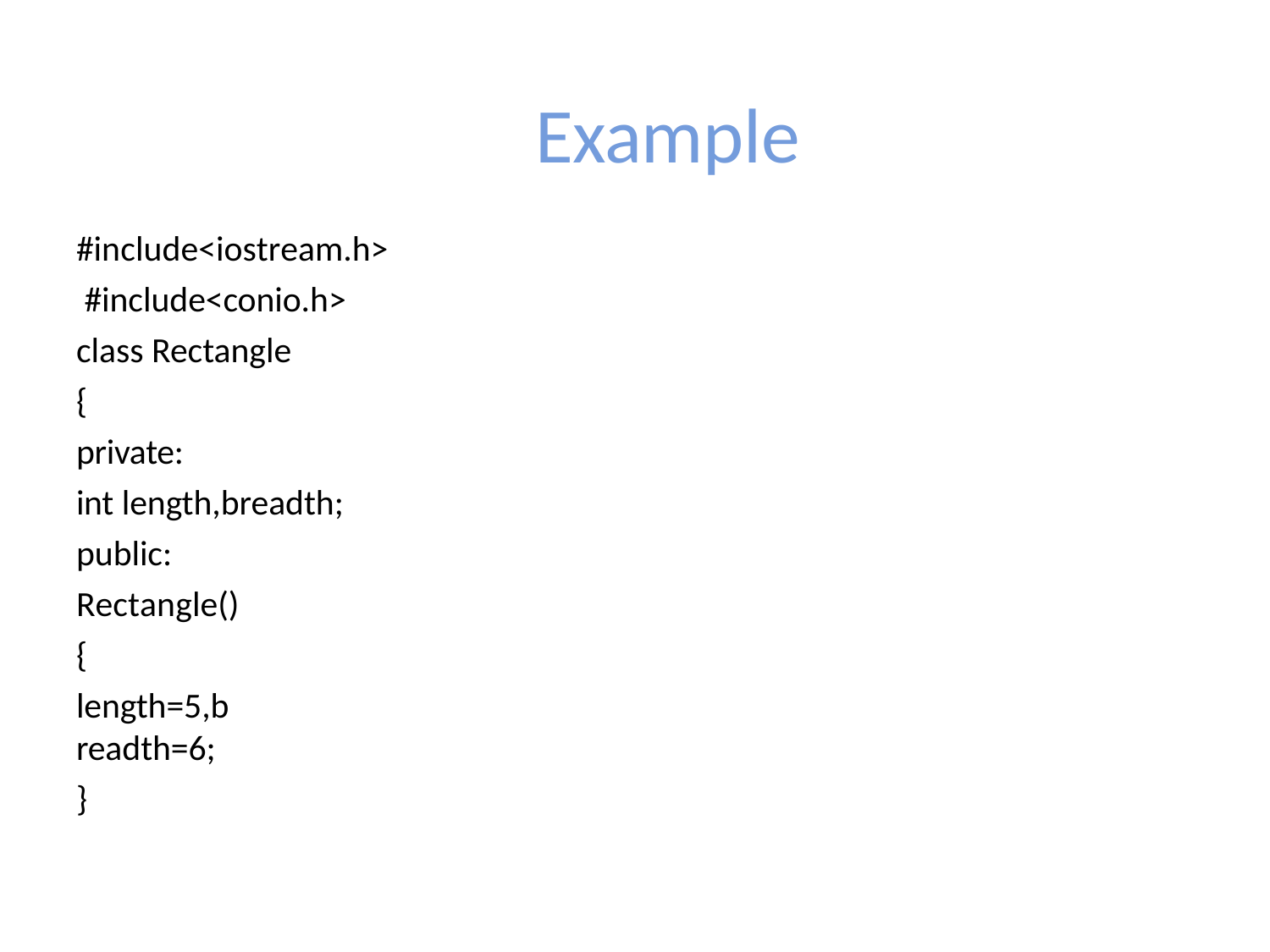

# Example
#include<iostream.h>  #include<conio.h>  class Rectangle
{
private:
int length,breadth;
public:  Rectangle()
{
length=5,breadth=6;
}